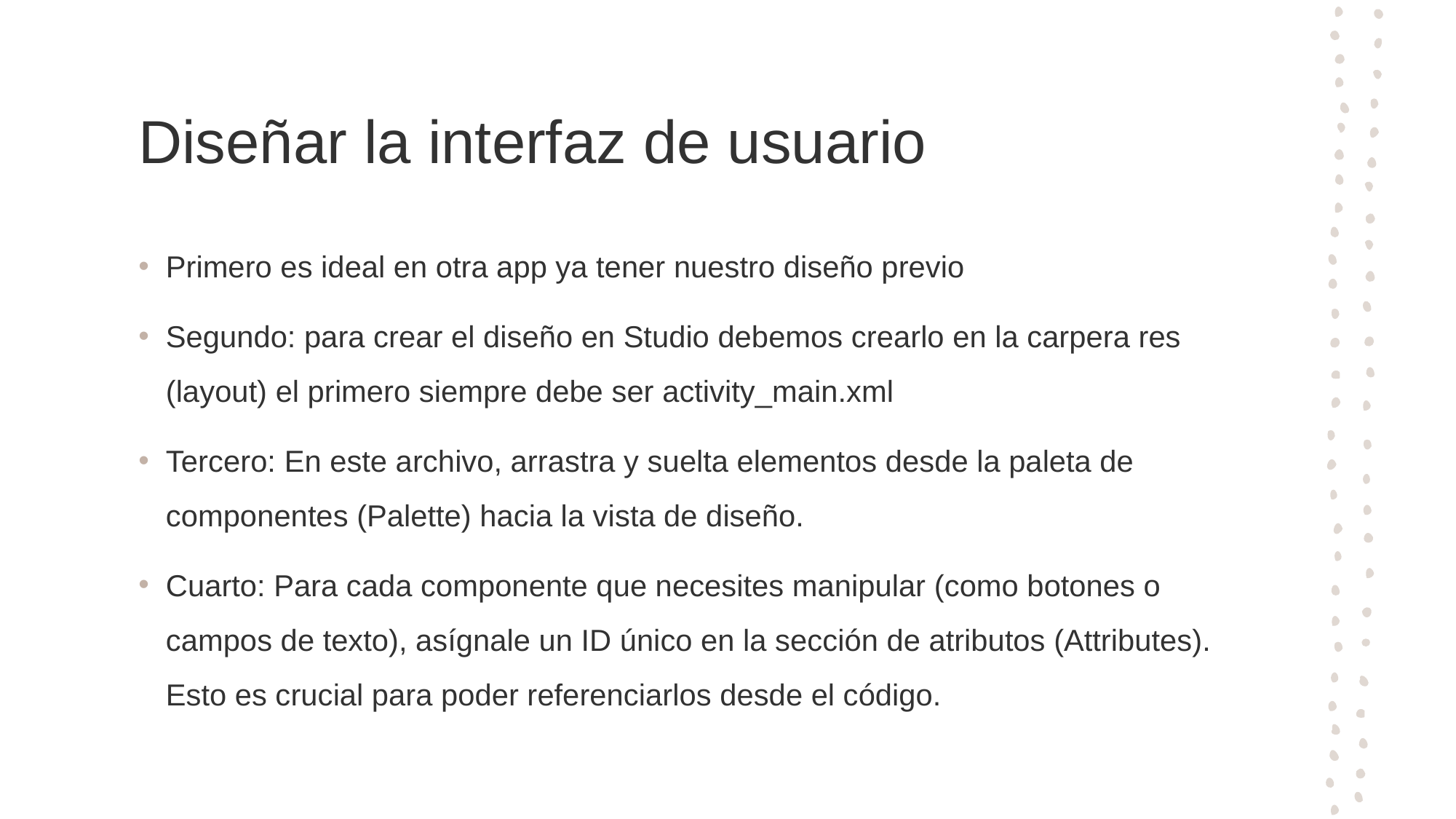

# Diseñar la interfaz de usuario
Primero es ideal en otra app ya tener nuestro diseño previo
Segundo: para crear el diseño en Studio debemos crearlo en la carpera res (layout) el primero siempre debe ser activity_main.xml
Tercero: En este archivo, arrastra y suelta elementos desde la paleta de componentes (Palette) hacia la vista de diseño.
Cuarto: Para cada componente que necesites manipular (como botones o campos de texto), asígnale un ID único en la sección de atributos (Attributes). Esto es crucial para poder referenciarlos desde el código.